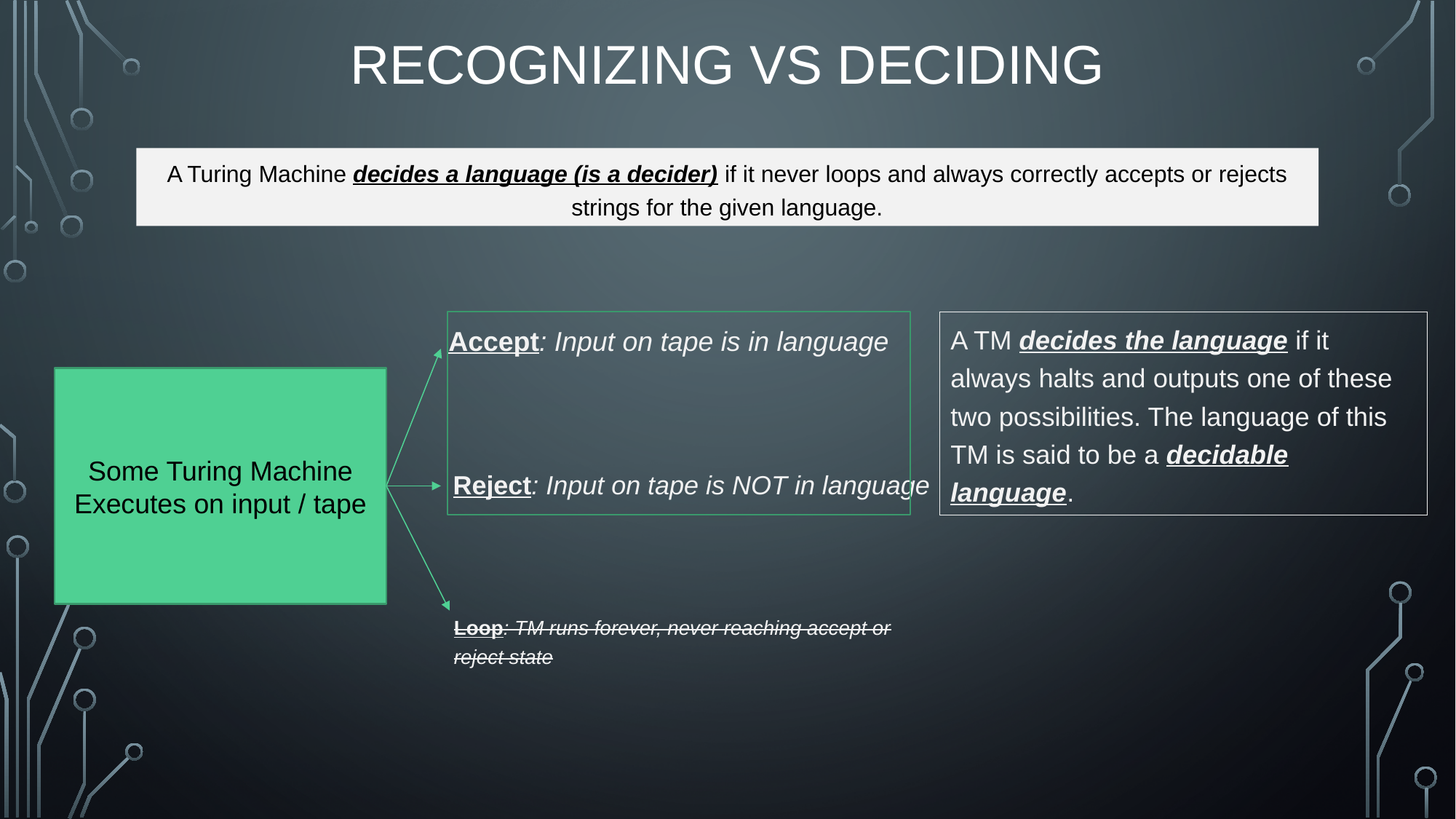

# Recognizing VS Deciding
A Turing Machine decides a language (is a decider) if it never loops and always correctly accepts or rejects strings for the given language.
Accept: Input on tape is in language

A TM decides the language if it always halts and outputs one of these two possibilities. The language of this TM is said to be a decidable language.
Some Turing Machine
Executes on input / tape
Reject: Input on tape is NOT in language
Loop: TM runs forever, never reaching accept or reject state